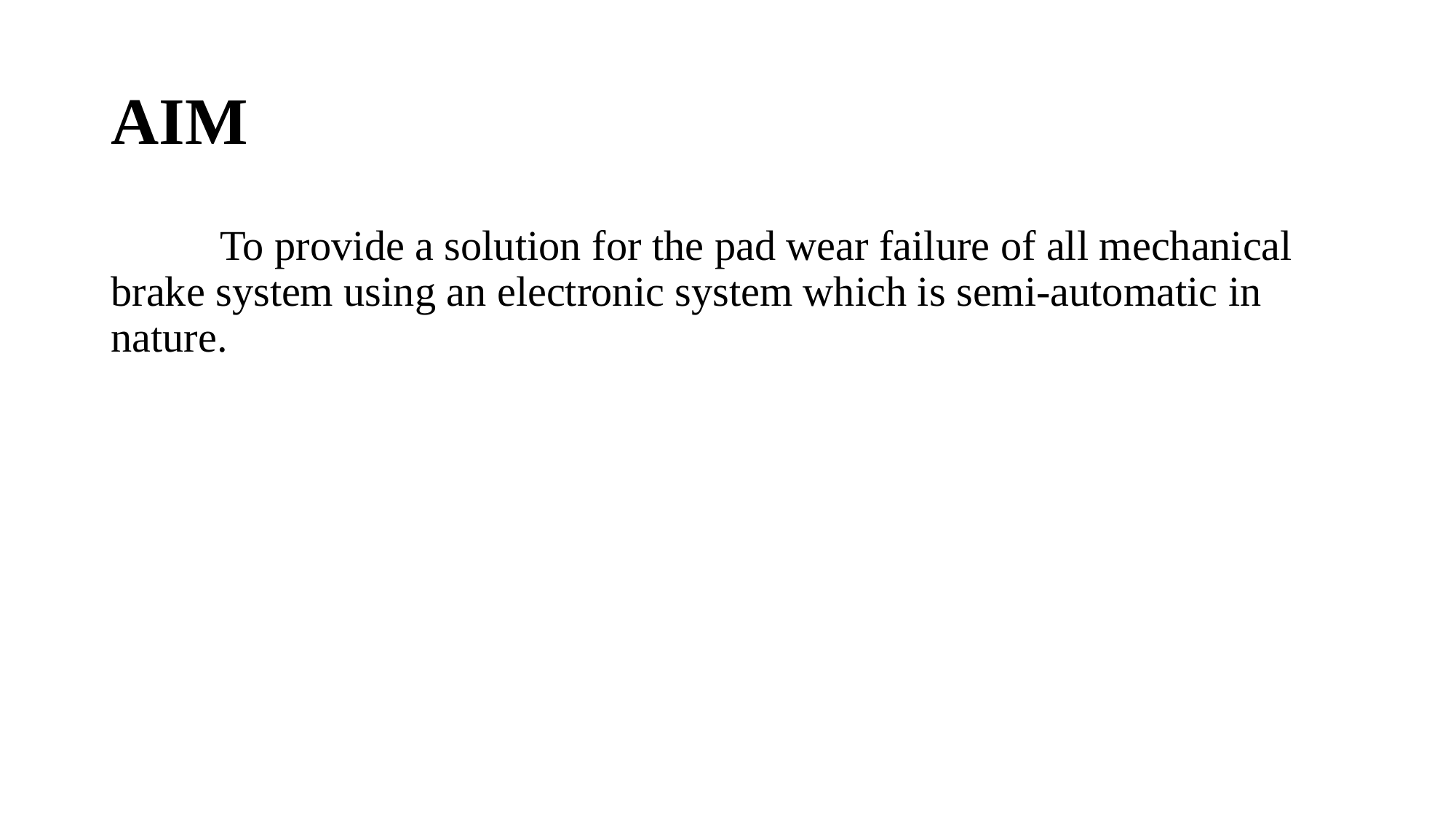

# AIM
	To provide a solution for the pad wear failure of all mechanical brake system using an electronic system which is semi-automatic in nature.